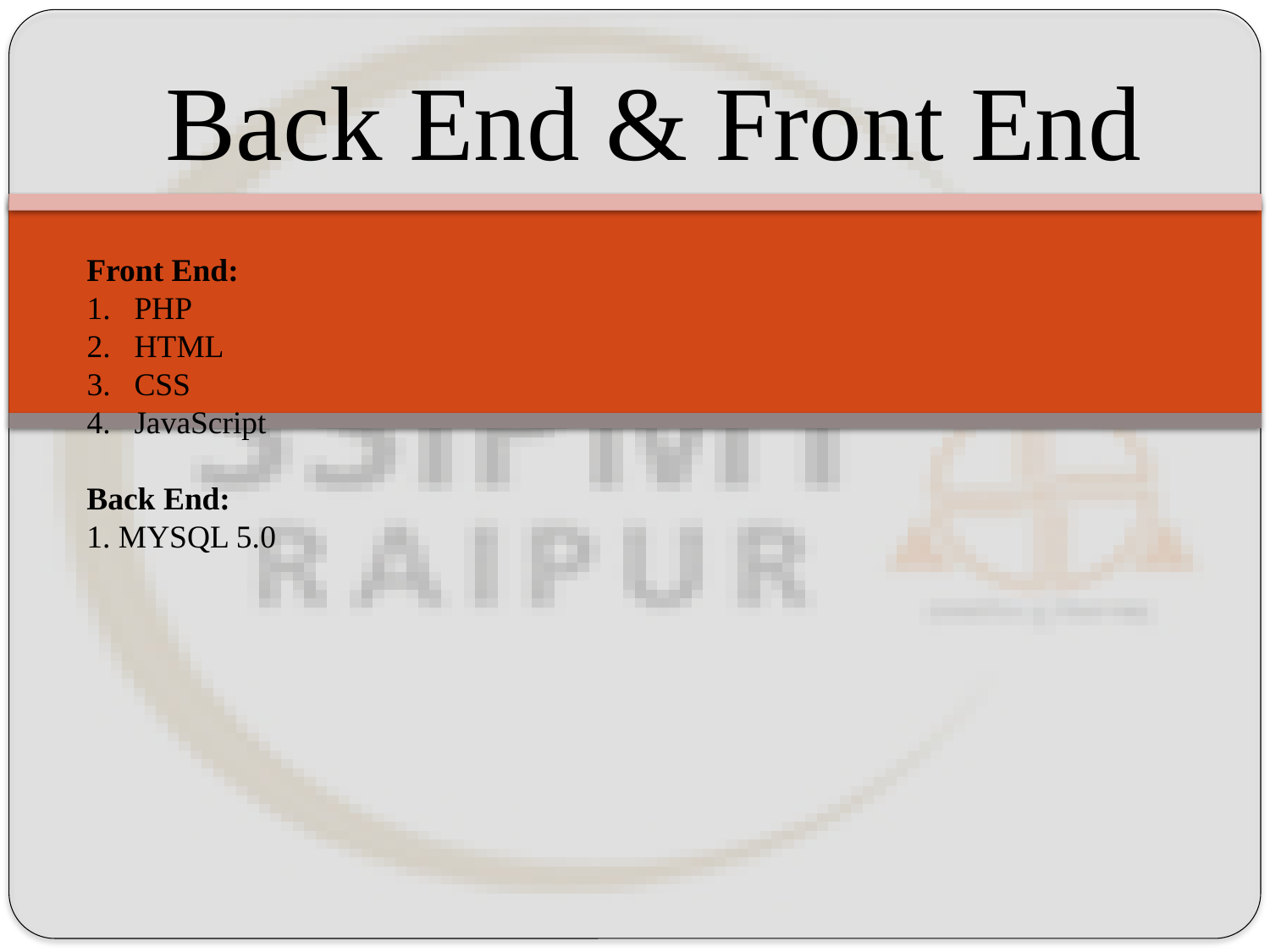

Back End & Front End
Front End:
PHP
HTML
CSS
JavaScript

Back End:
1. MYSQL 5.0